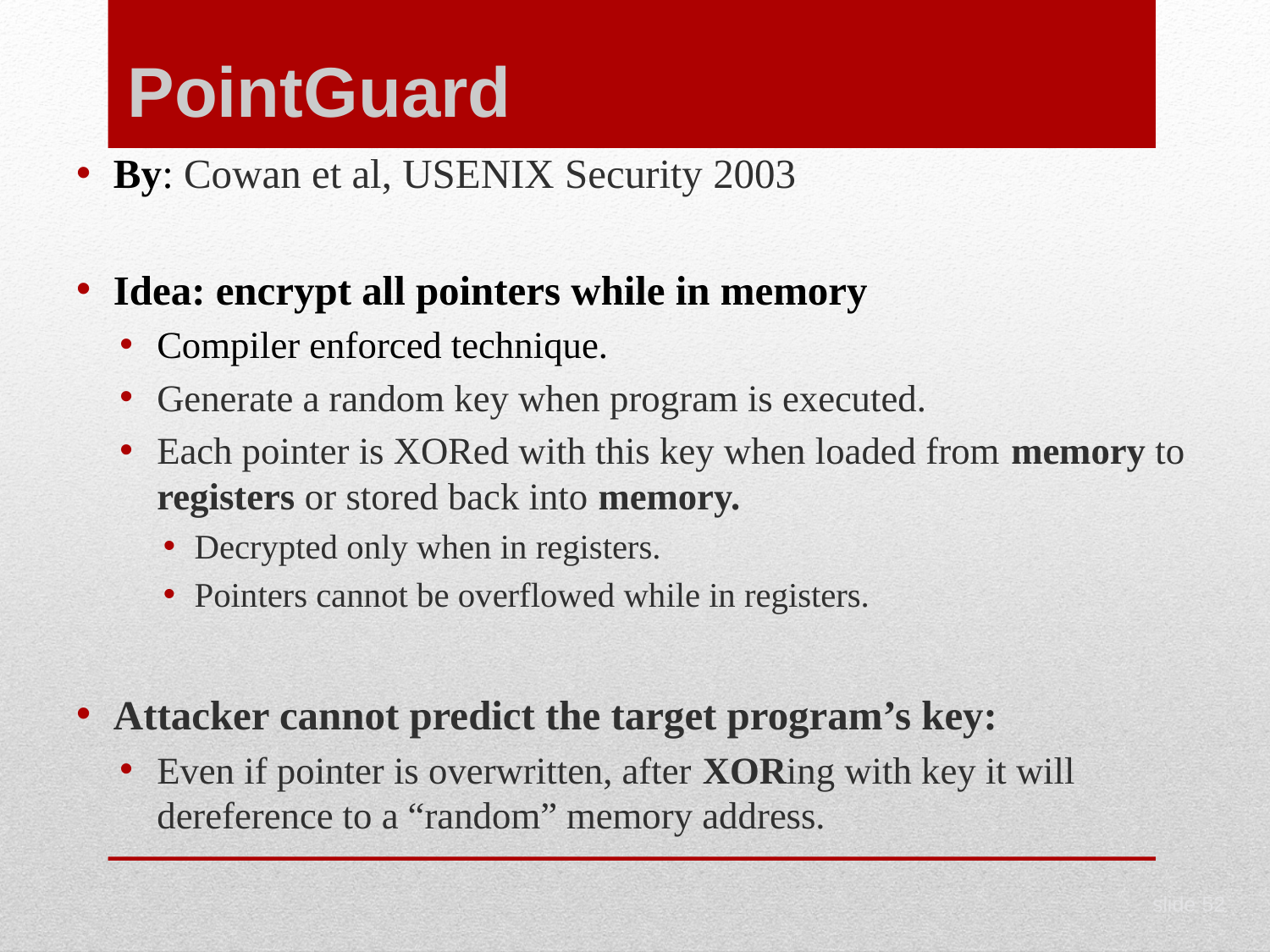

# PointGuard
By: Cowan et al, USENIX Security 2003

Idea: encrypt all pointers while in memory
Compiler enforced technique.
Generate a random key when program is executed.
Each pointer is XORed with this key when loaded from memory to registers or stored back into memory.
Decrypted only when in registers.
Pointers cannot be overflowed while in registers.

Attacker cannot predict the target program’s key:
Even if pointer is overwritten, after XORing with key it will dereference to a “random” memory address.
slide 52